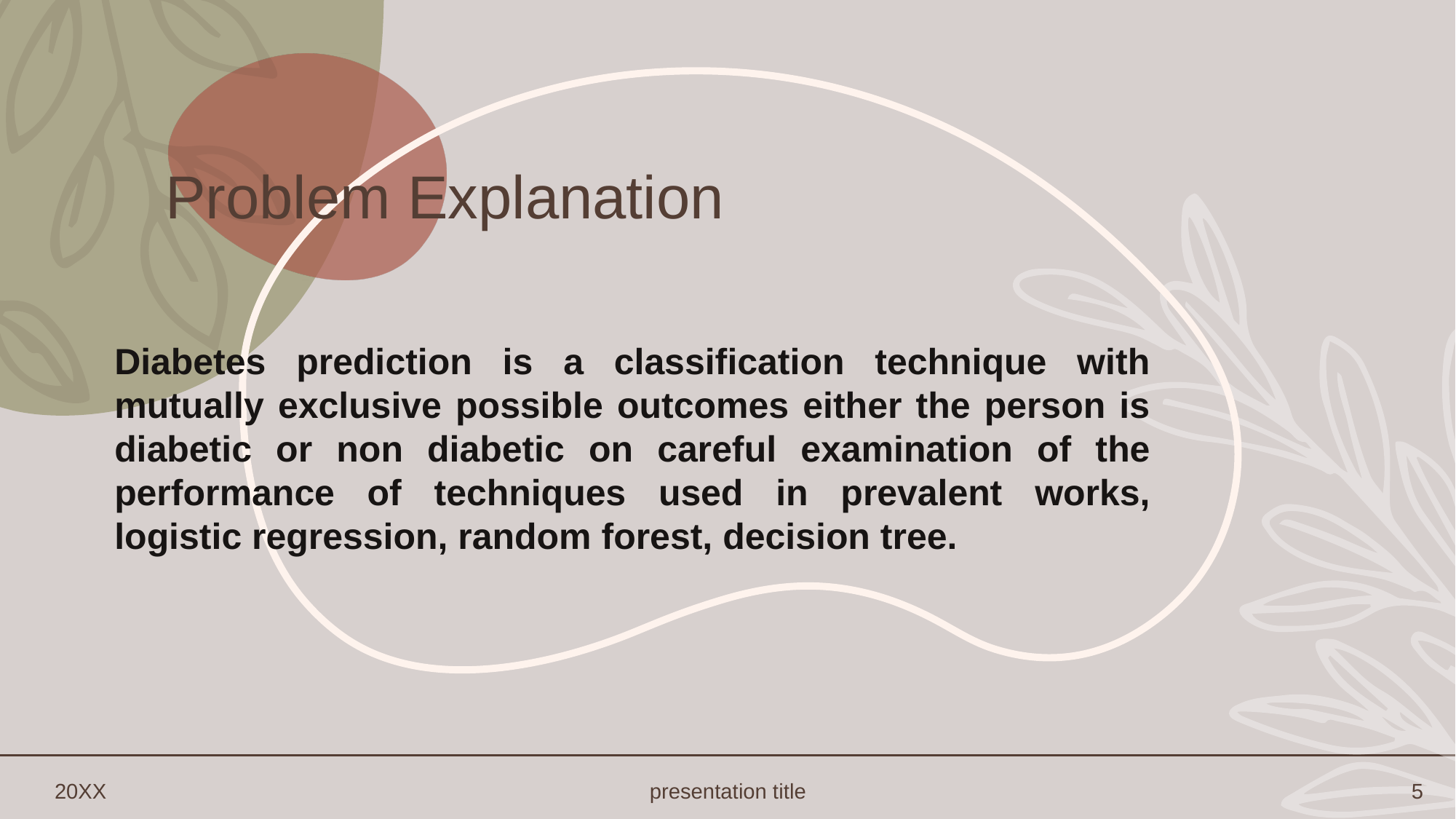

# Problem Explanation
Diabetes prediction is a classification technique with mutually exclusive possible outcomes either the person is diabetic or non diabetic on careful examination of the performance of techniques used in prevalent works, logistic regression, random forest, decision tree.
20XX
presentation title
5